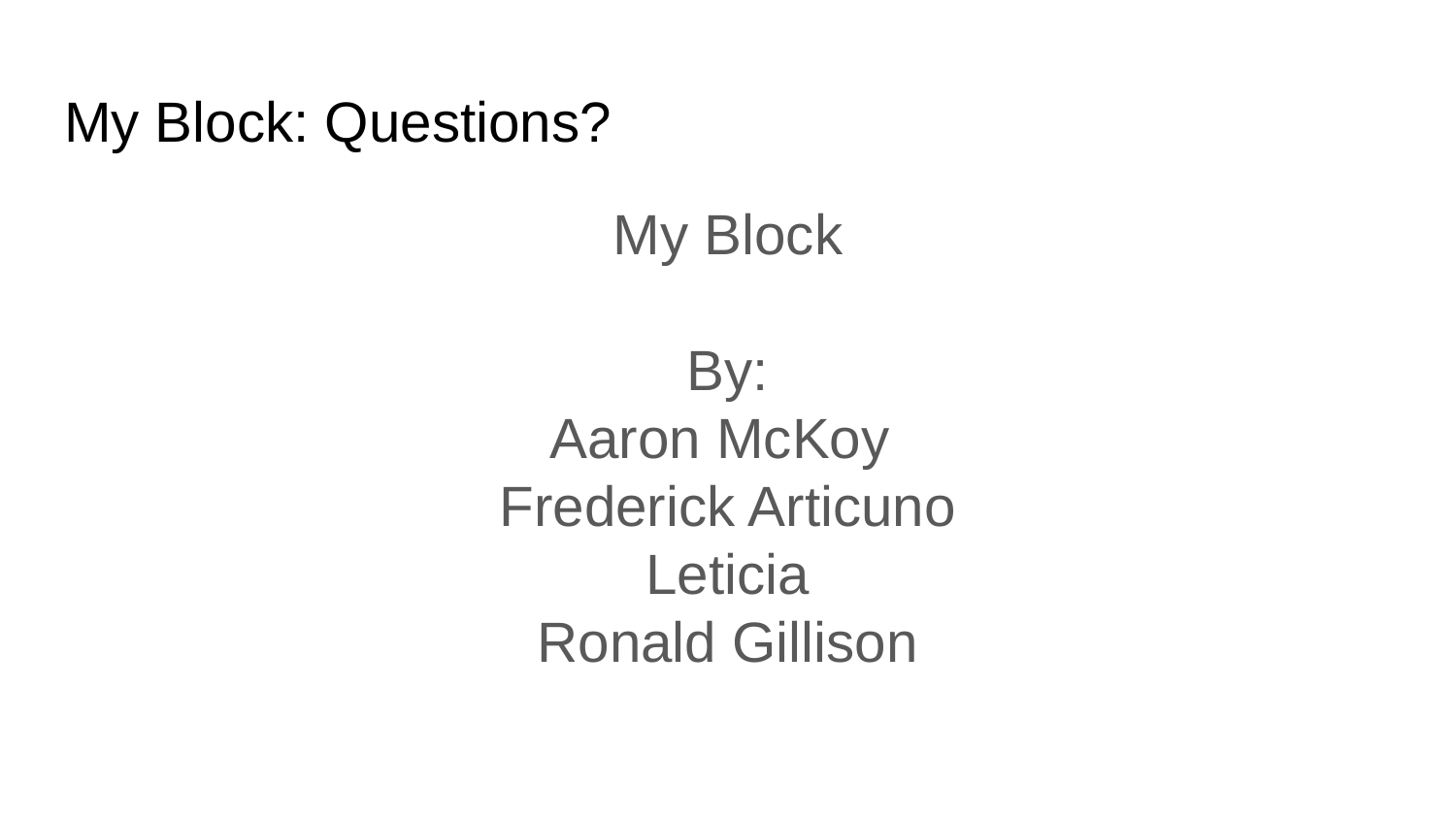

# My Block: Questions?
My Block

By:
Aaron McKoy
Frederick Articuno
Leticia
Ronald Gillison